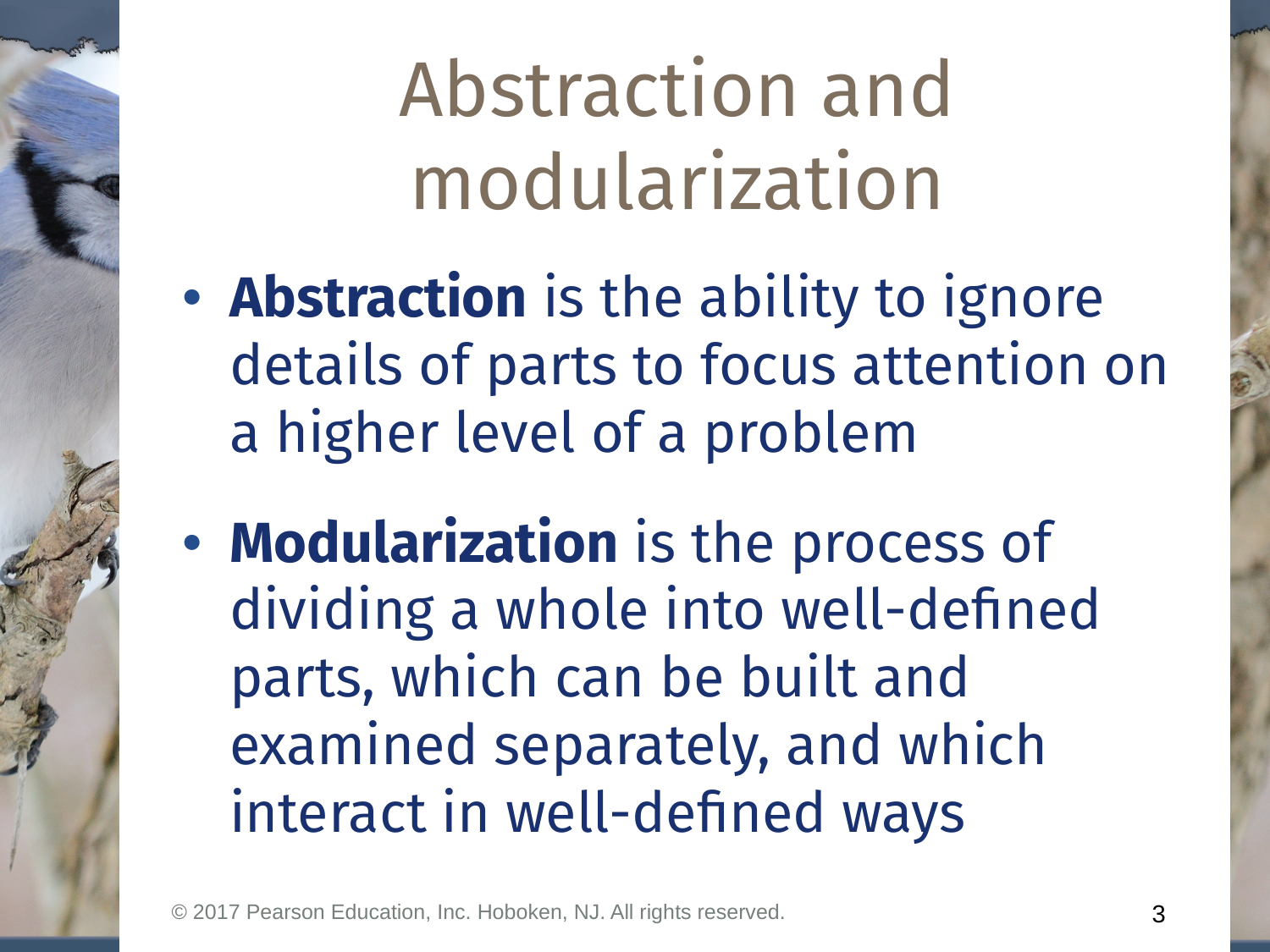

# Abstraction and modularization
Abstraction is the ability to ignore details of parts to focus attention on a higher level of a problem
Modularization is the process of dividing a whole into well-defined parts, which can be built and examined separately, and which interact in well-defined ways
© 2017 Pearson Education, Inc. Hoboken, NJ. All rights reserved.